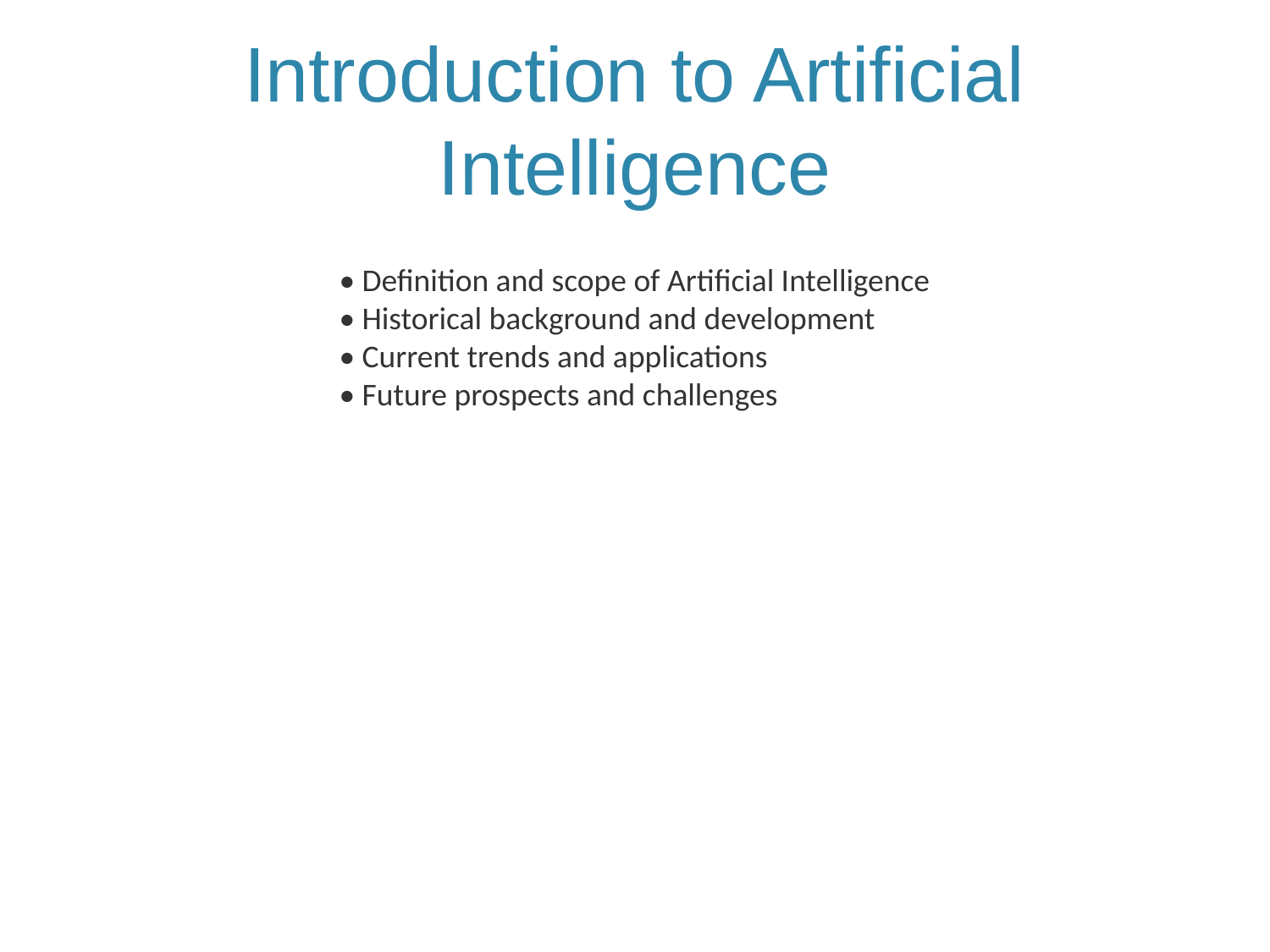

# Introduction to Artificial Intelligence

• Definition and scope of Artificial Intelligence
• Historical background and development
• Current trends and applications
• Future prospects and challenges